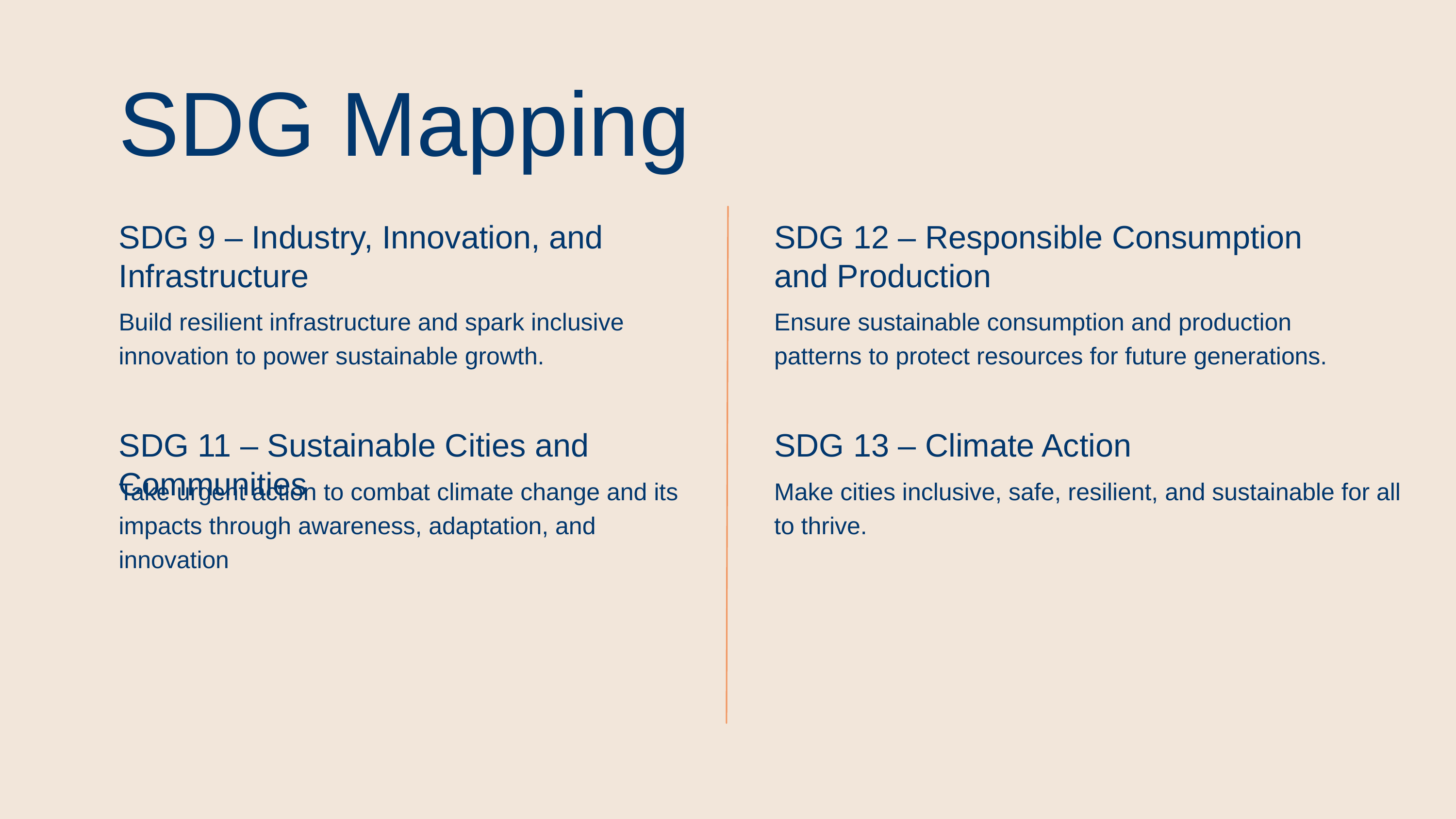

SDG Mapping

SDG 9 – Industry, Innovation, and Infrastructure
Build resilient infrastructure and spark inclusive innovation to power sustainable growth.
SDG 12 – Responsible Consumption and Production
Ensure sustainable consumption and production patterns to protect resources for future generations.
SDG 11 – Sustainable Cities and Communities
Take urgent action to combat climate change and its impacts through awareness, adaptation, and innovation
SDG 13 – Climate Action
Make cities inclusive, safe, resilient, and sustainable for all to thrive.